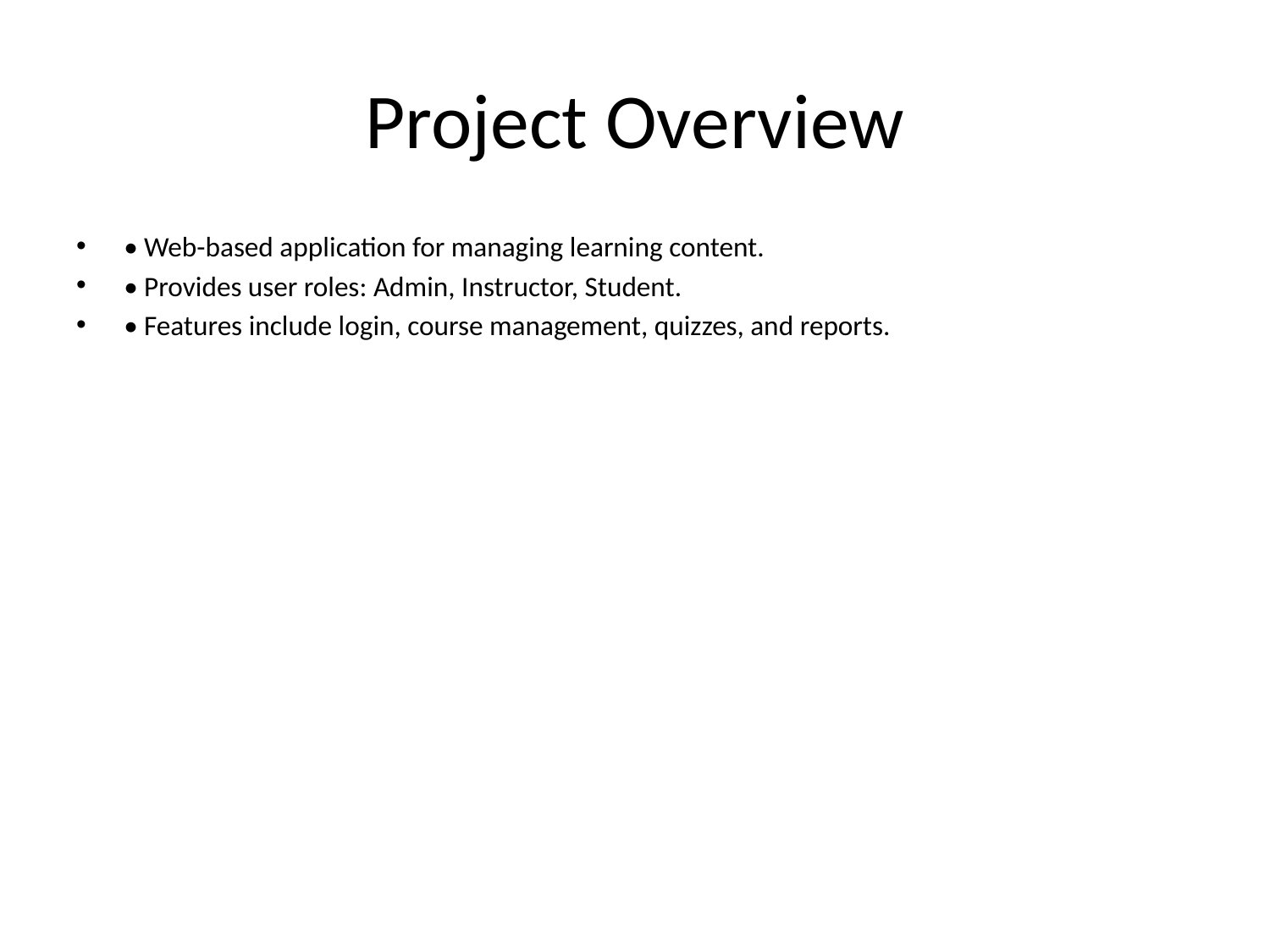

# Project Overview
• Web-based application for managing learning content.
• Provides user roles: Admin, Instructor, Student.
• Features include login, course management, quizzes, and reports.